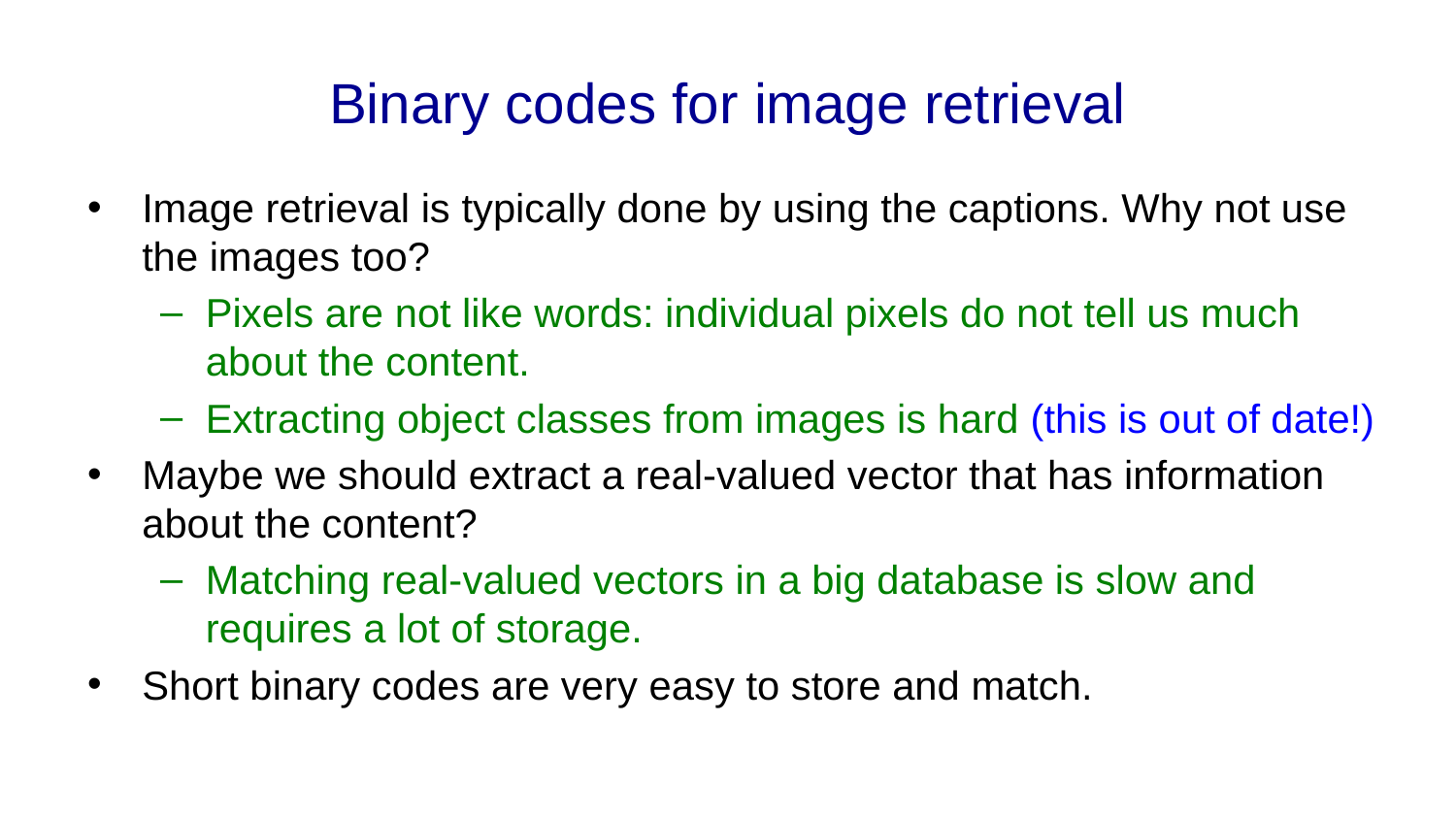

# Binary codes for image retrieval
Image retrieval is typically done by using the captions. Why not use  the images too?
Pixels are not like words: individual pixels do not tell us much  about the content.
Extracting object classes from images is hard (this is out of date!)
Maybe we should extract a real-valued vector that has information about the content?
Matching real-valued vectors in a big database is slow and  requires a lot of storage.
Short binary codes are very easy to store and match.